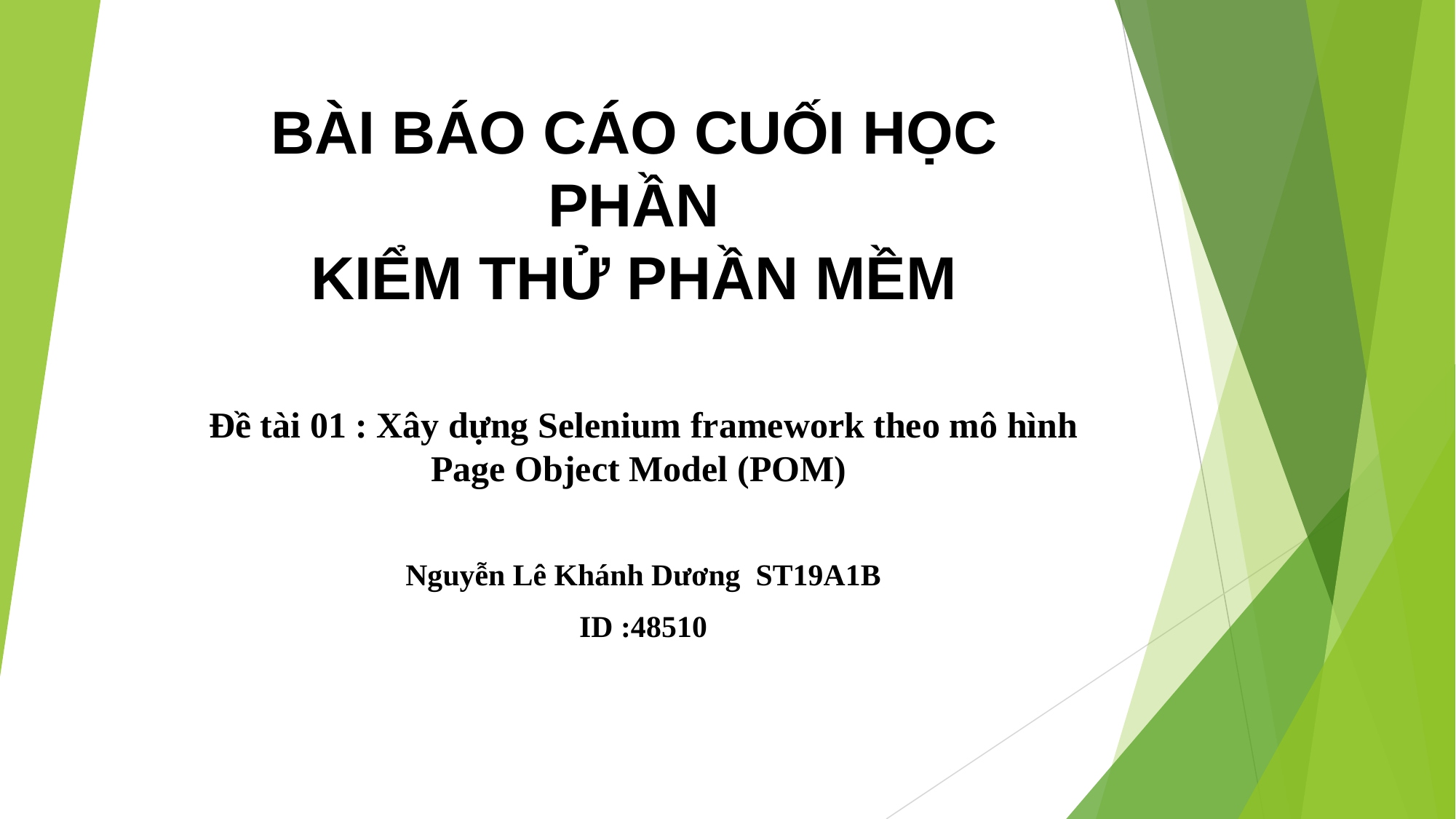

# BÀI BÁO CÁO CUỐI HỌC PHẦN KIỂM THỬ PHẦN MỀM
Đề tài 01 : Xây dựng Selenium framework theo mô hình Page Object Model (POM)

Nguyễn Lê Khánh Dương  ST19A1B
ID :48510